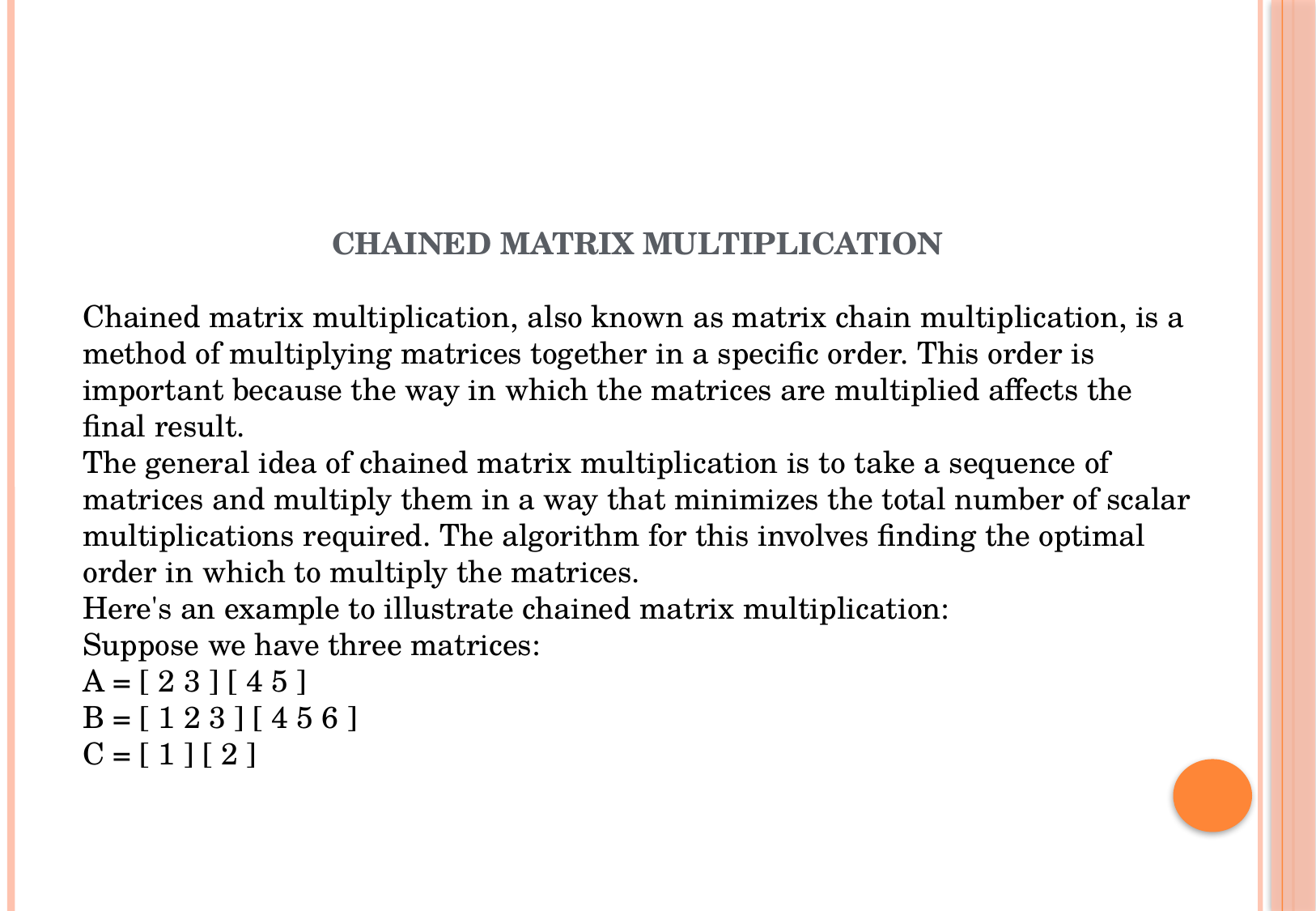

CHAINED MATRIX MULTIPLICATION

Chained matrix multiplication, also known as matrix chain multiplication, is a method of multiplying matrices together in a specific order. This order is important because the way in which the matrices are multiplied affects the final result.
The general idea of chained matrix multiplication is to take a sequence of matrices and multiply them in a way that minimizes the total number of scalar multiplications required. The algorithm for this involves finding the optimal order in which to multiply the matrices.
Here's an example to illustrate chained matrix multiplication:
Suppose we have three matrices:
A = [ 2 3 ] [ 4 5 ]
B = [ 1 2 3 ] [ 4 5 6 ]
C = [ 1 ] [ 2 ]